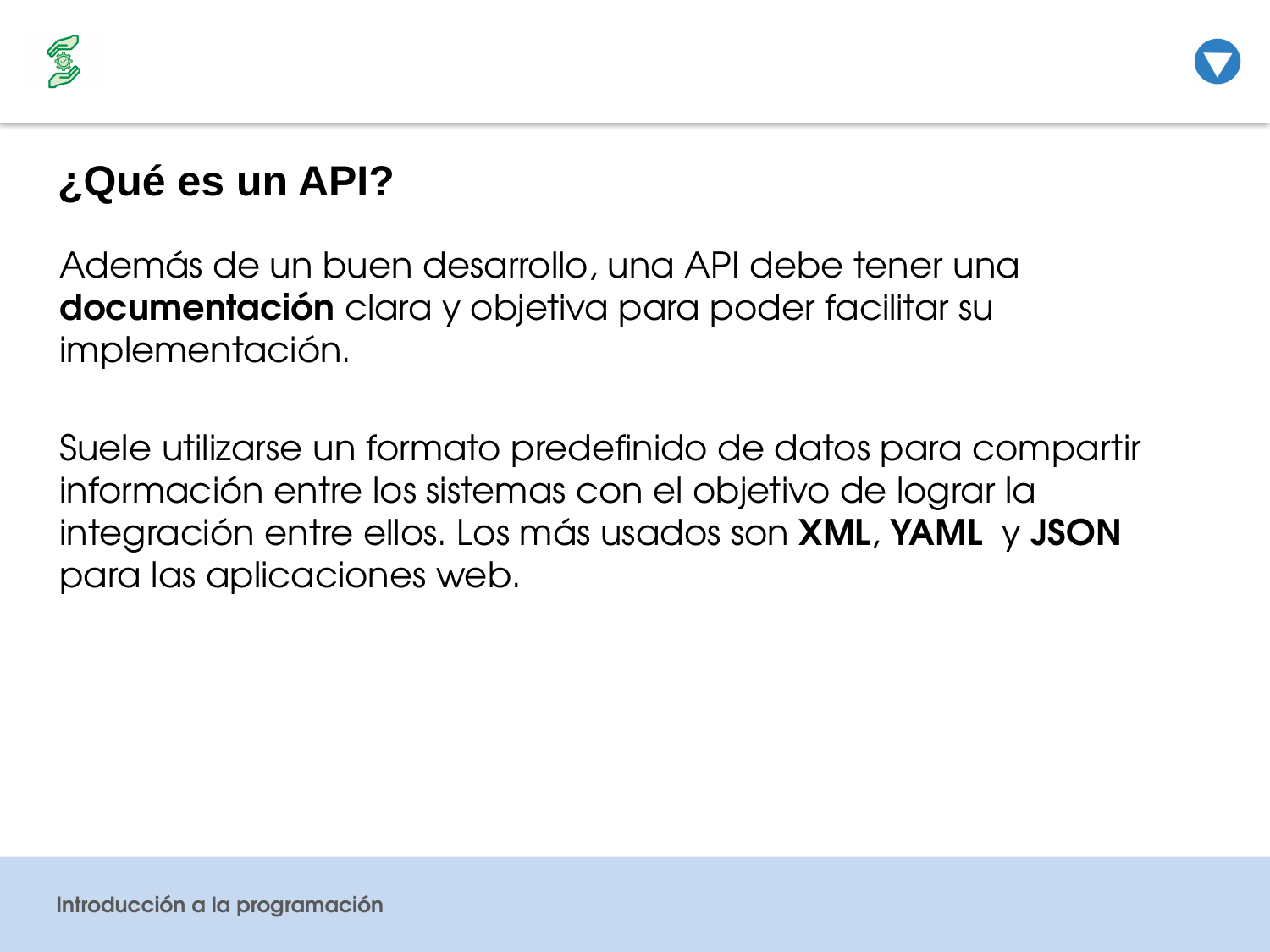

# ¿Qué es un API?
Además de un buen desarrollo, una API debe tener una documentación clara y objetiva para poder facilitar su implementación.

Suele utilizarse un formato predefinido de datos para compartir información entre los sistemas con el objetivo de lograr la integración entre ellos. Los más usados son XML, YAML  y JSON para las aplicaciones web.
Introducción a la programación